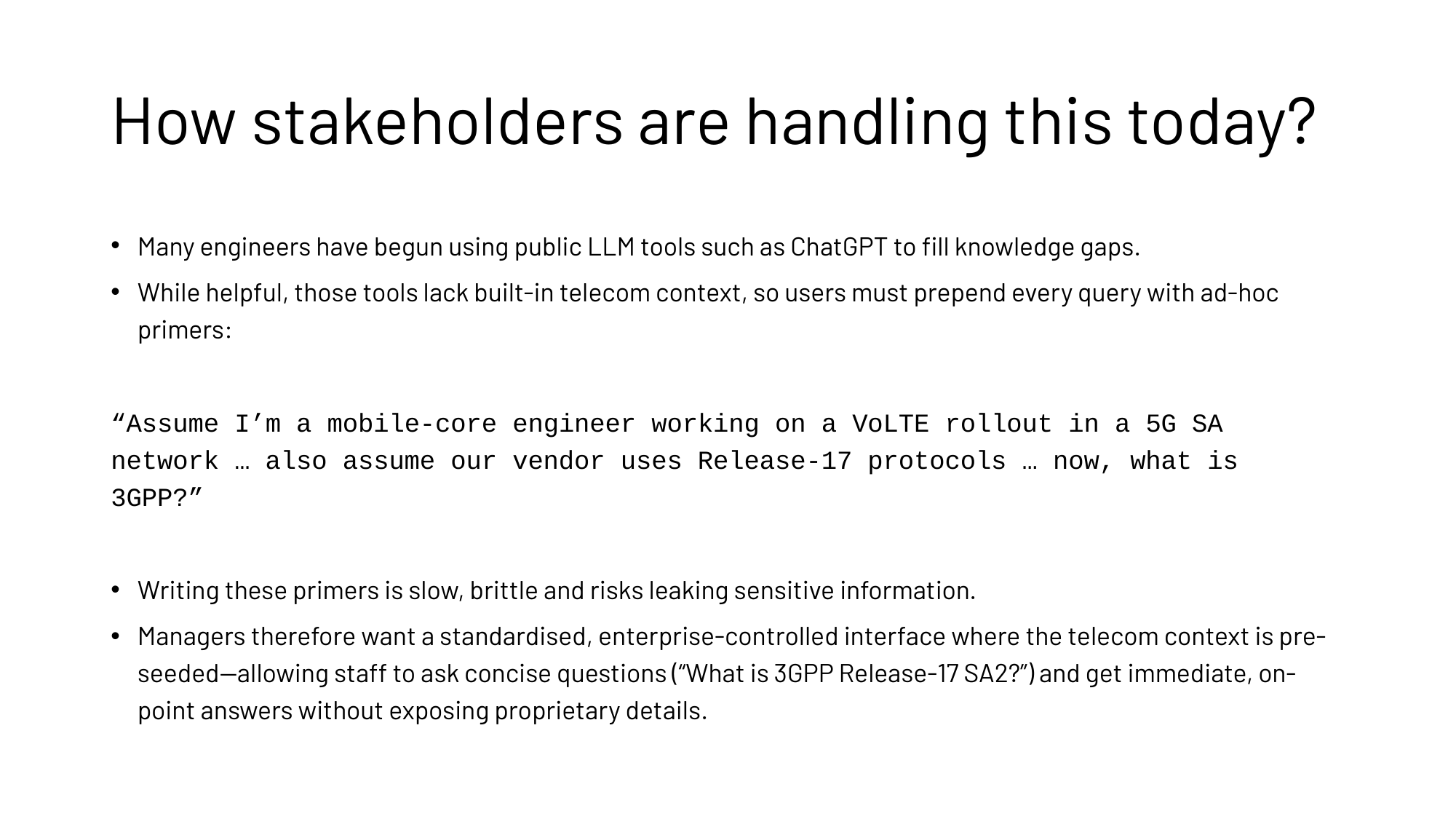

# How stakeholders are handling this today?
Many engineers have begun using public LLM tools such as ChatGPT to fill knowledge gaps.
While helpful, those tools lack built-in telecom context, so users must prepend every query with ad-hoc primers:

“Assume I’m a mobile-core engineer working on a VoLTE rollout in a 5G SA network … also assume our vendor uses Release-17 protocols … now, what is 3GPP?”

Writing these primers is slow, brittle and risks leaking sensitive information.
Managers therefore want a standardised, enterprise-controlled interface where the telecom context is pre-seeded—allowing staff to ask concise questions (“What is 3GPP Release-17 SA2?”) and get immediate, on-point answers without exposing proprietary details.